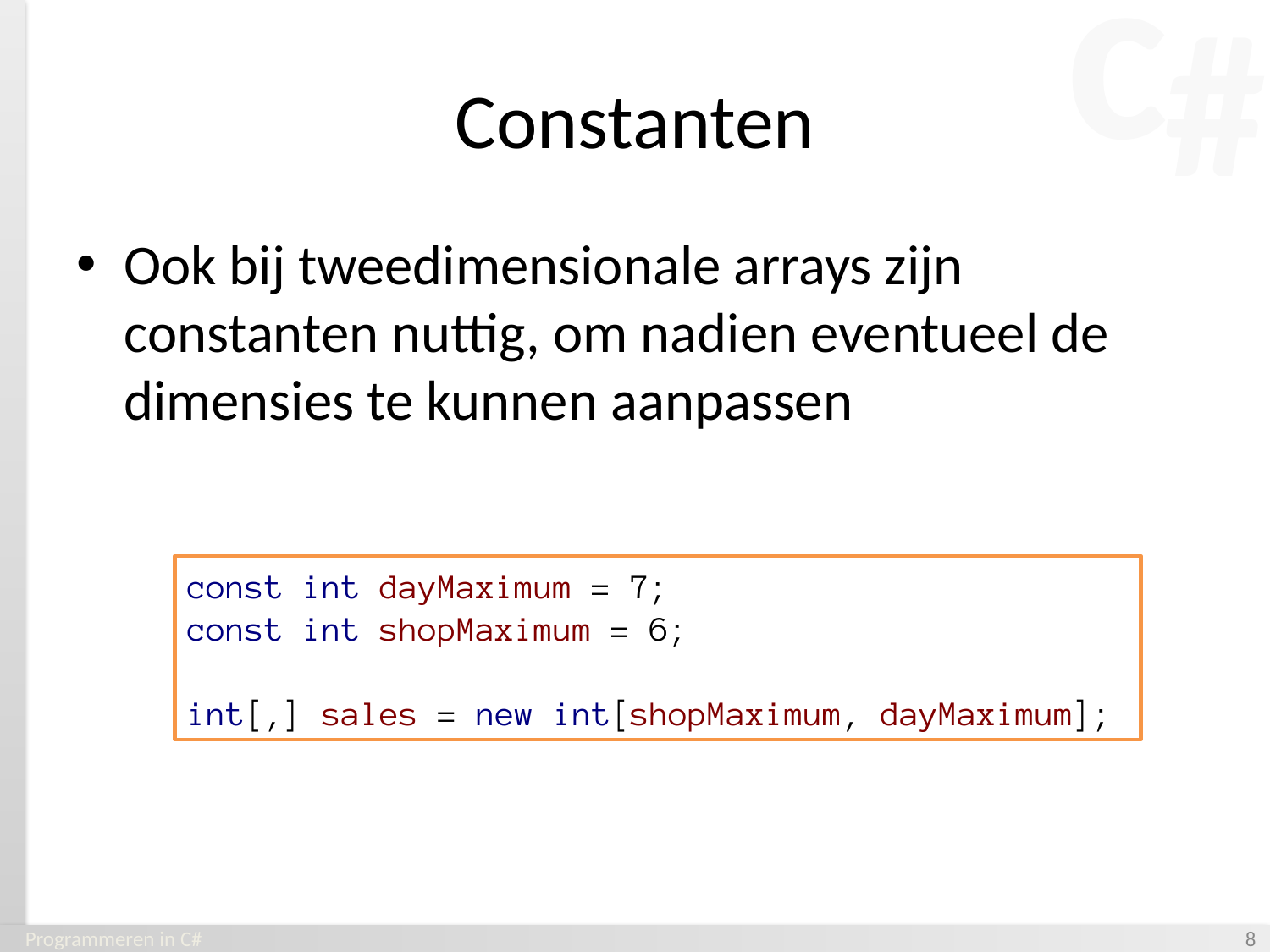

# Constanten
Ook bij tweedimensionale arrays zijn constanten nuttig, om nadien eventueel de dimensies te kunnen aanpassen
const int dayMaximum = 7;
const int shopMaximum = 6;
int[,] sales = new int[shopMaximum, dayMaximum];
Programmeren in C#
8